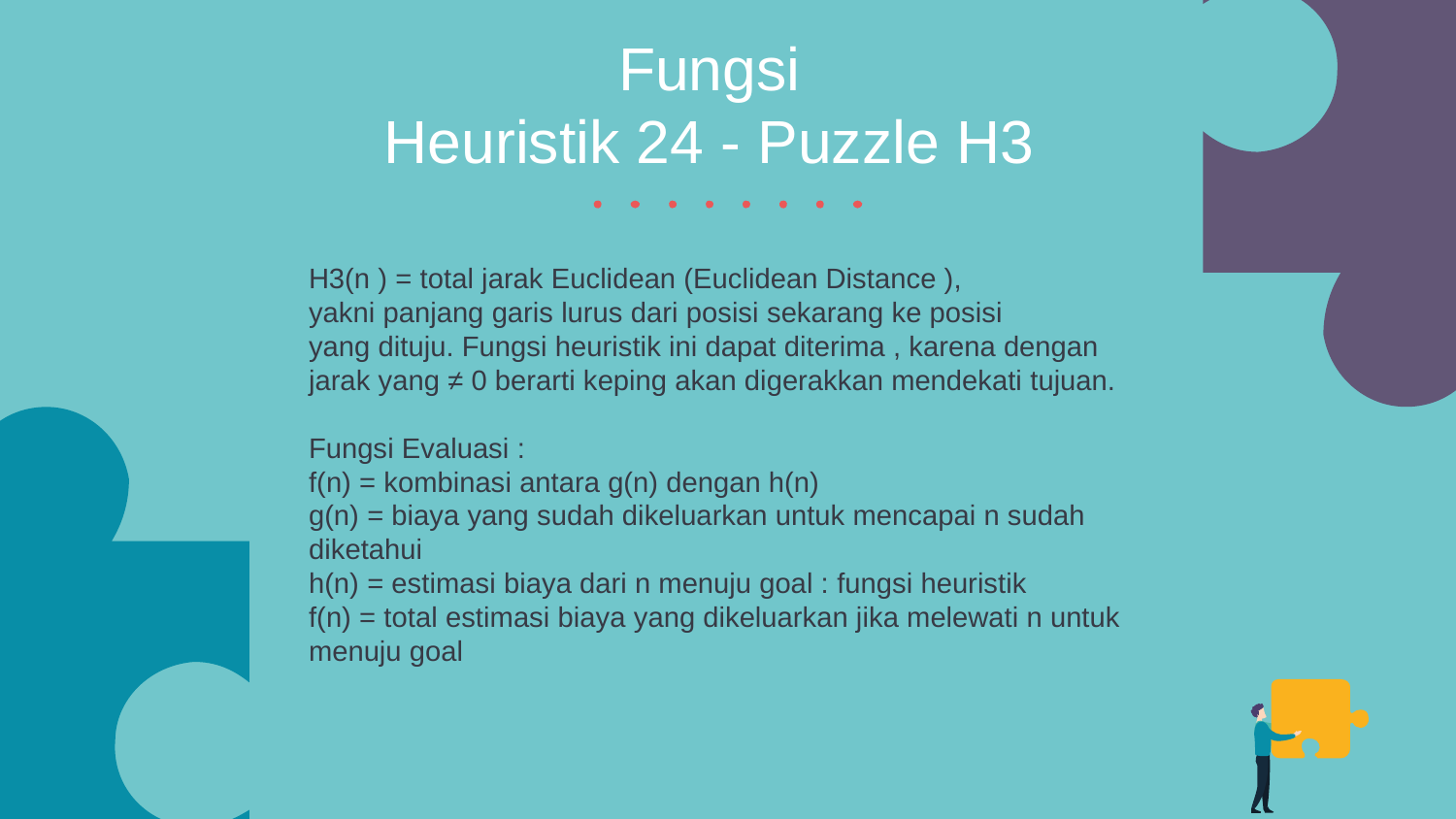

# Fungsi Heuristik 24 - Puzzle H3

H3(n ) = total jarak Euclidean (Euclidean Distance ),
yakni panjang garis lurus dari posisi sekarang ke posisi
yang dituju. Fungsi heuristik ini dapat diterima , karena dengan
jarak yang ≠ 0 berarti keping akan digerakkan mendekati tujuan.

Fungsi Evaluasi :
f(n) = kombinasi antara g(n) dengan h(n)
g(n) = biaya yang sudah dikeluarkan untuk mencapai n sudah diketahui
h(n) = estimasi biaya dari n menuju goal : fungsi heuristik
f(n) = total estimasi biaya yang dikeluarkan jika melewati n untuk menuju goal